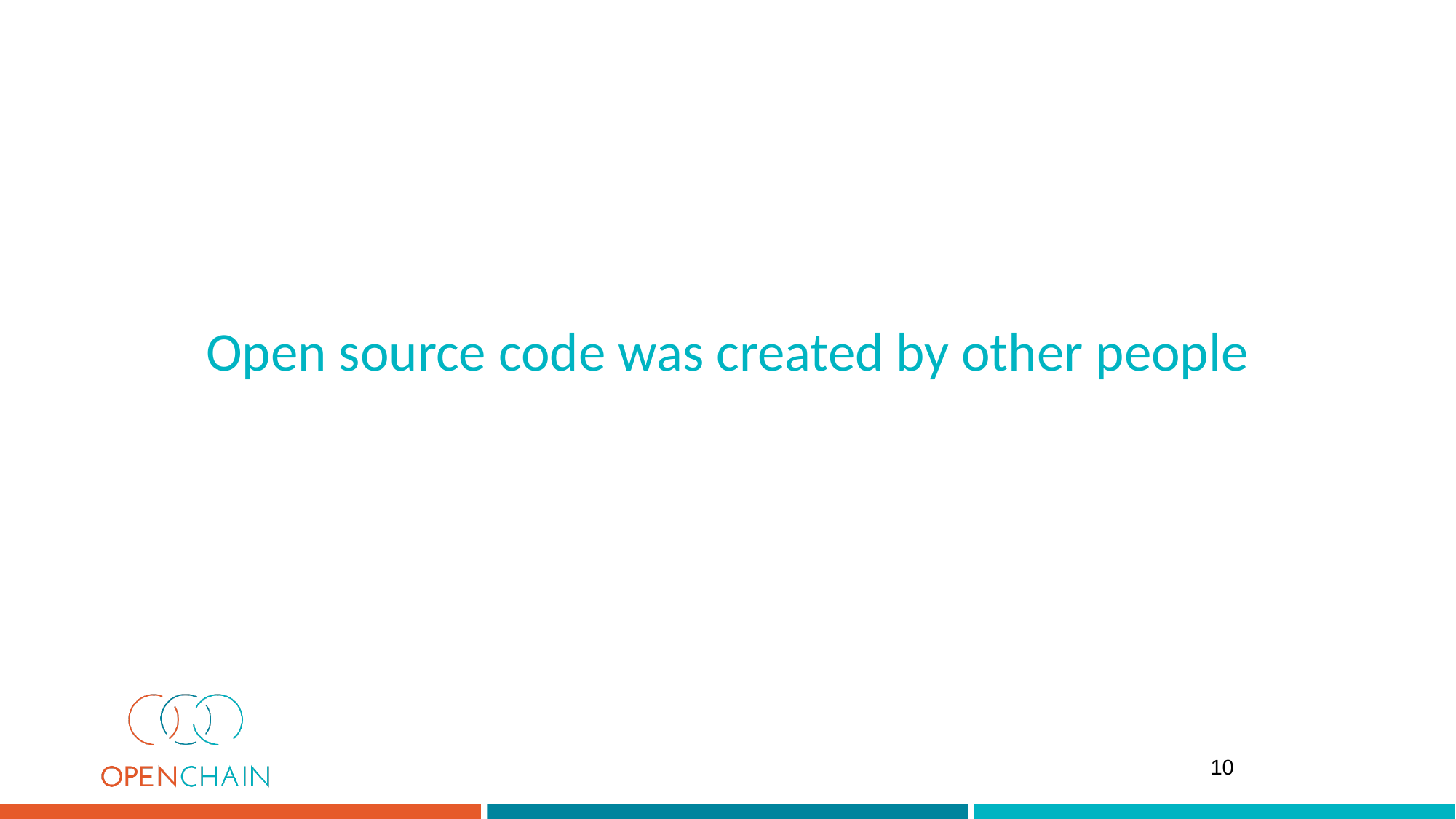

# Open source code was created by other people
10